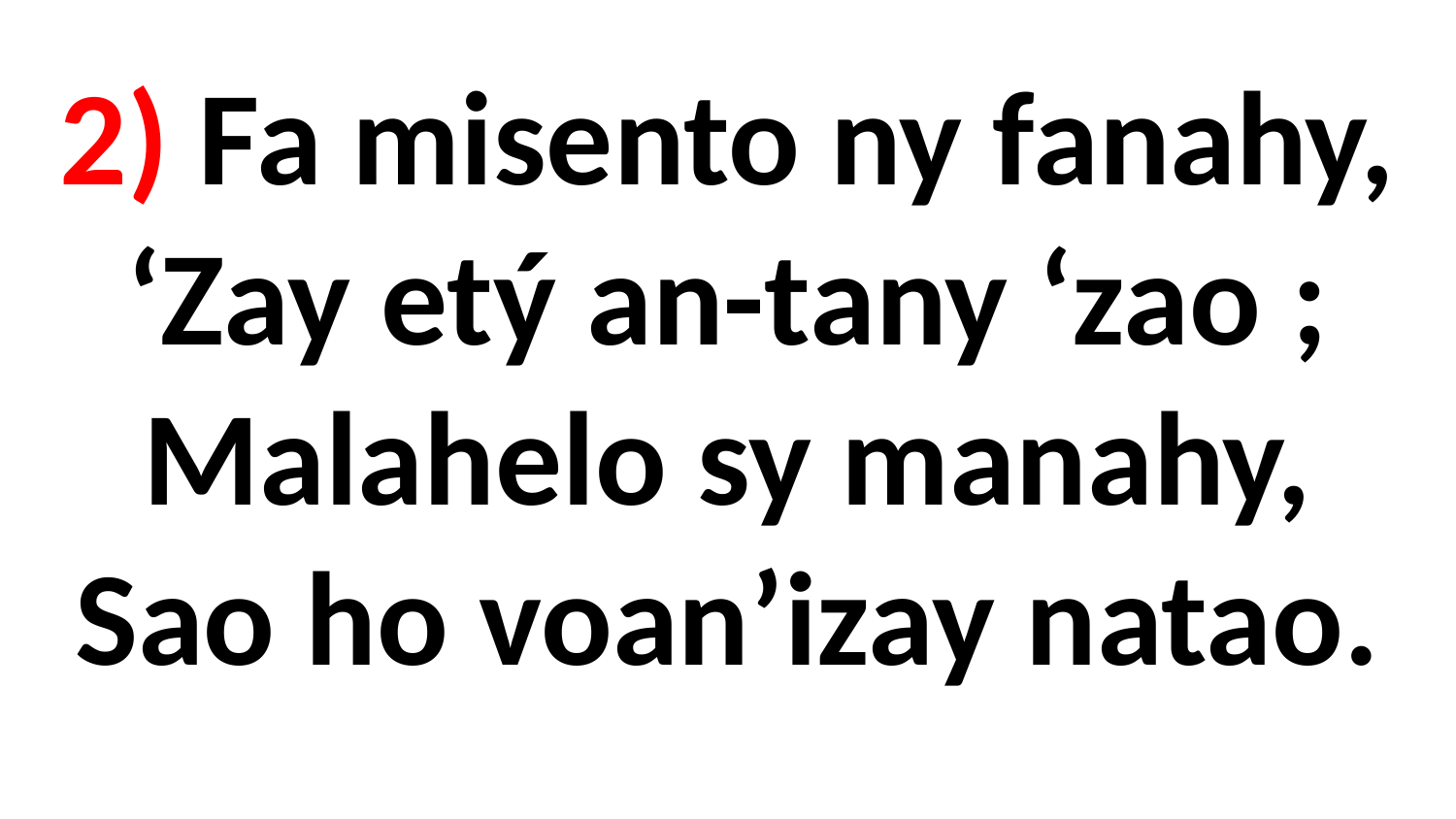

# 2) Fa misento ny fanahy, ‘Zay etý an-tany ‘zao ; Malahelo sy manahy, Sao ho voan’izay natao.